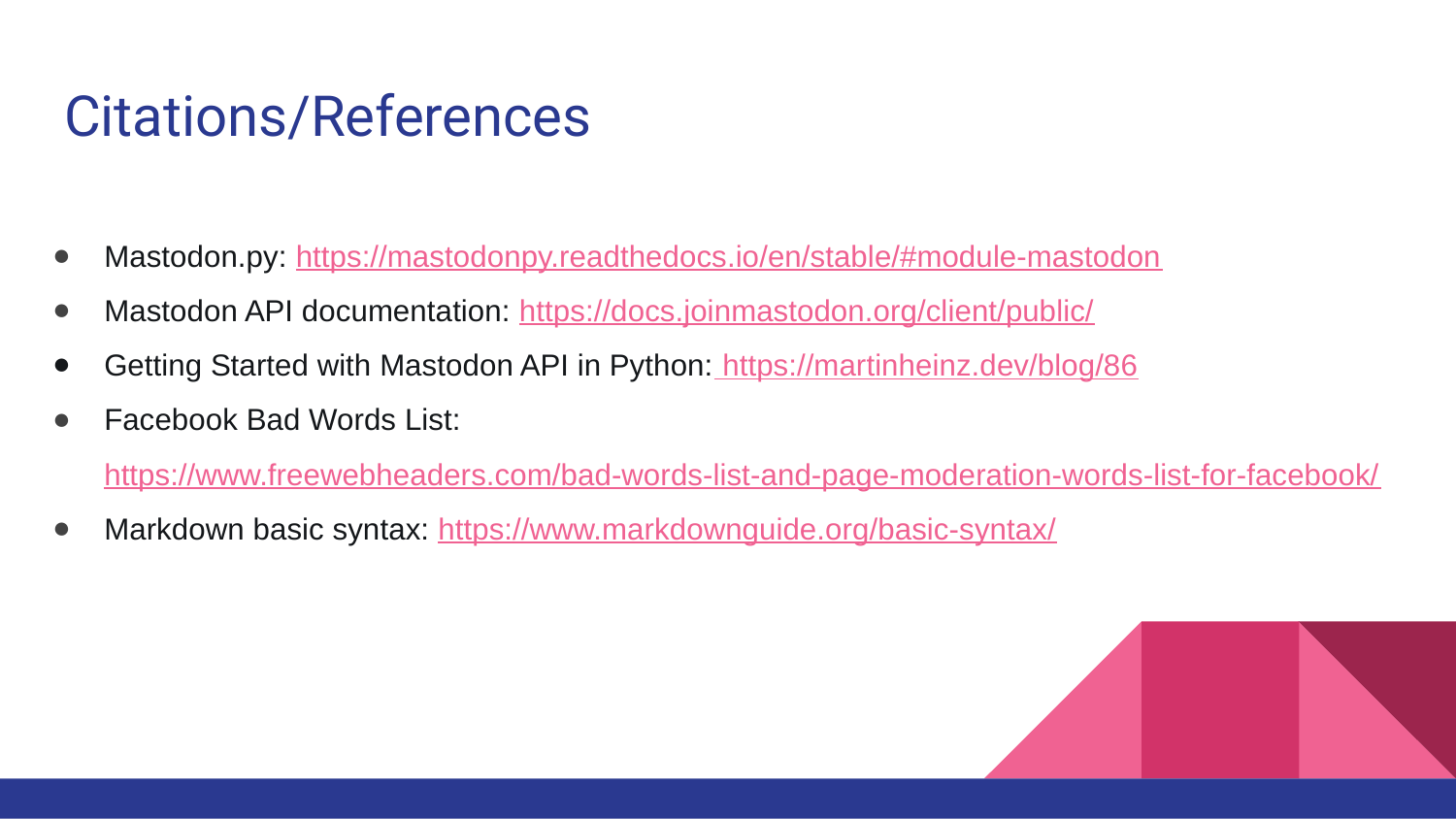

# Citations/References
Mastodon.py: https://mastodonpy.readthedocs.io/en/stable/#module-mastodon
Mastodon API documentation: https://docs.joinmastodon.org/client/public/
Getting Started with Mastodon API in Python: https://martinheinz.dev/blog/86
Facebook Bad Words List: https://www.freewebheaders.com/bad-words-list-and-page-moderation-words-list-for-facebook/
Markdown basic syntax: https://www.markdownguide.org/basic-syntax/